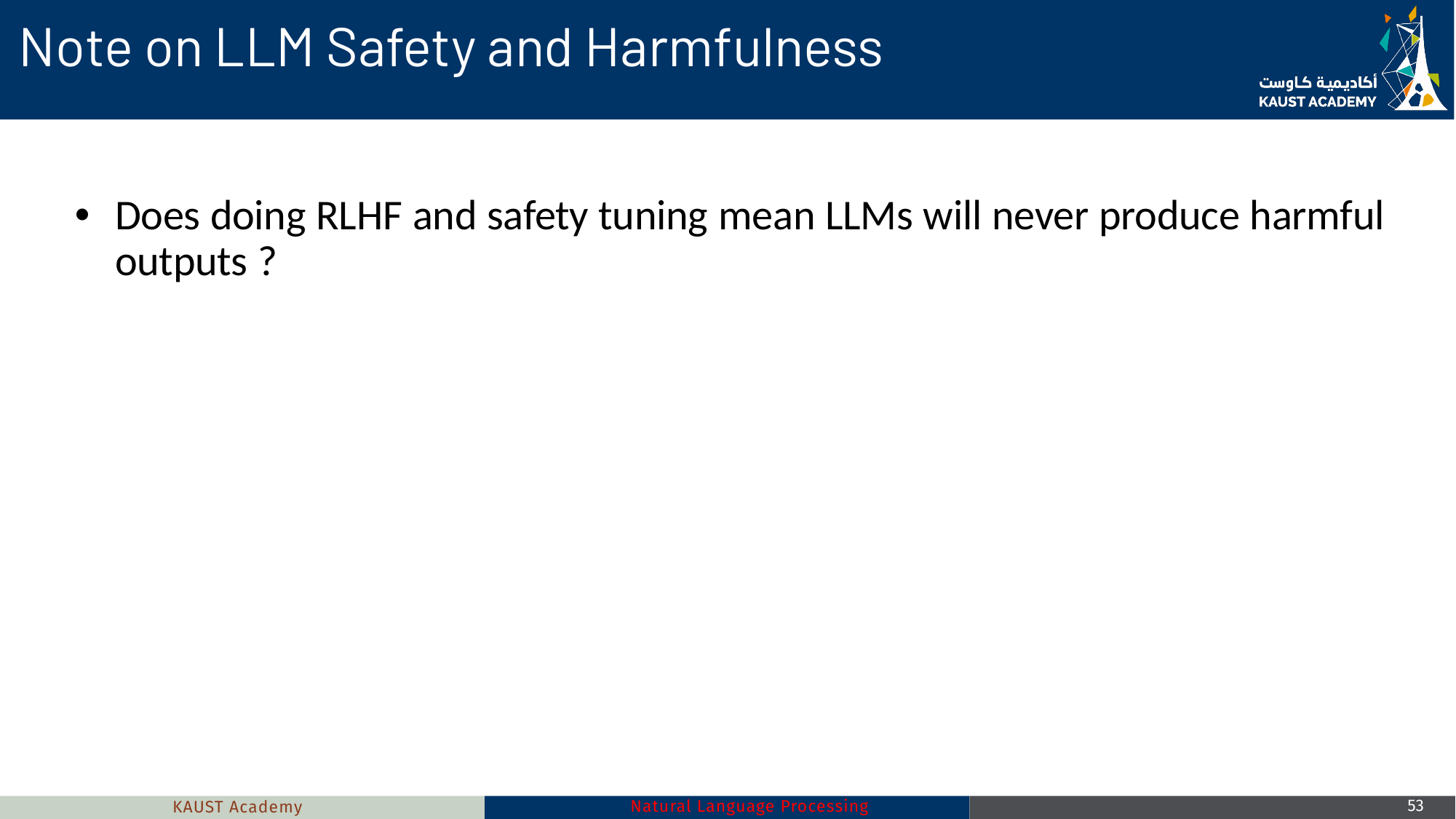

# Note on LLM Safety and Harmfulness
Does doing RLHF and safety tuning mean LLMs will never produce harmful  outputs ?